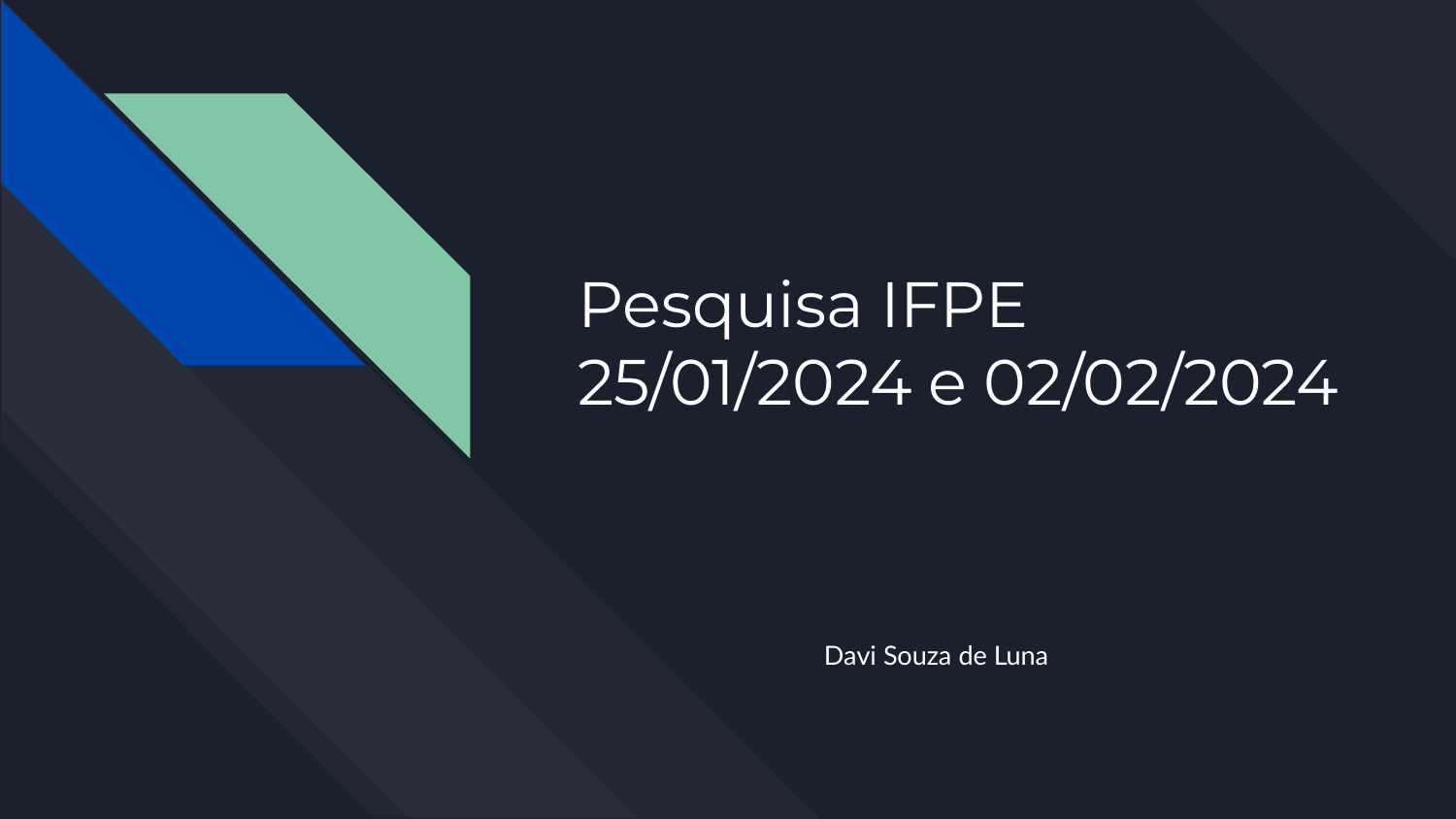

# Pesquisa IFPE
25/01/2024 e 02/02/2024
Davi Souza de Luna